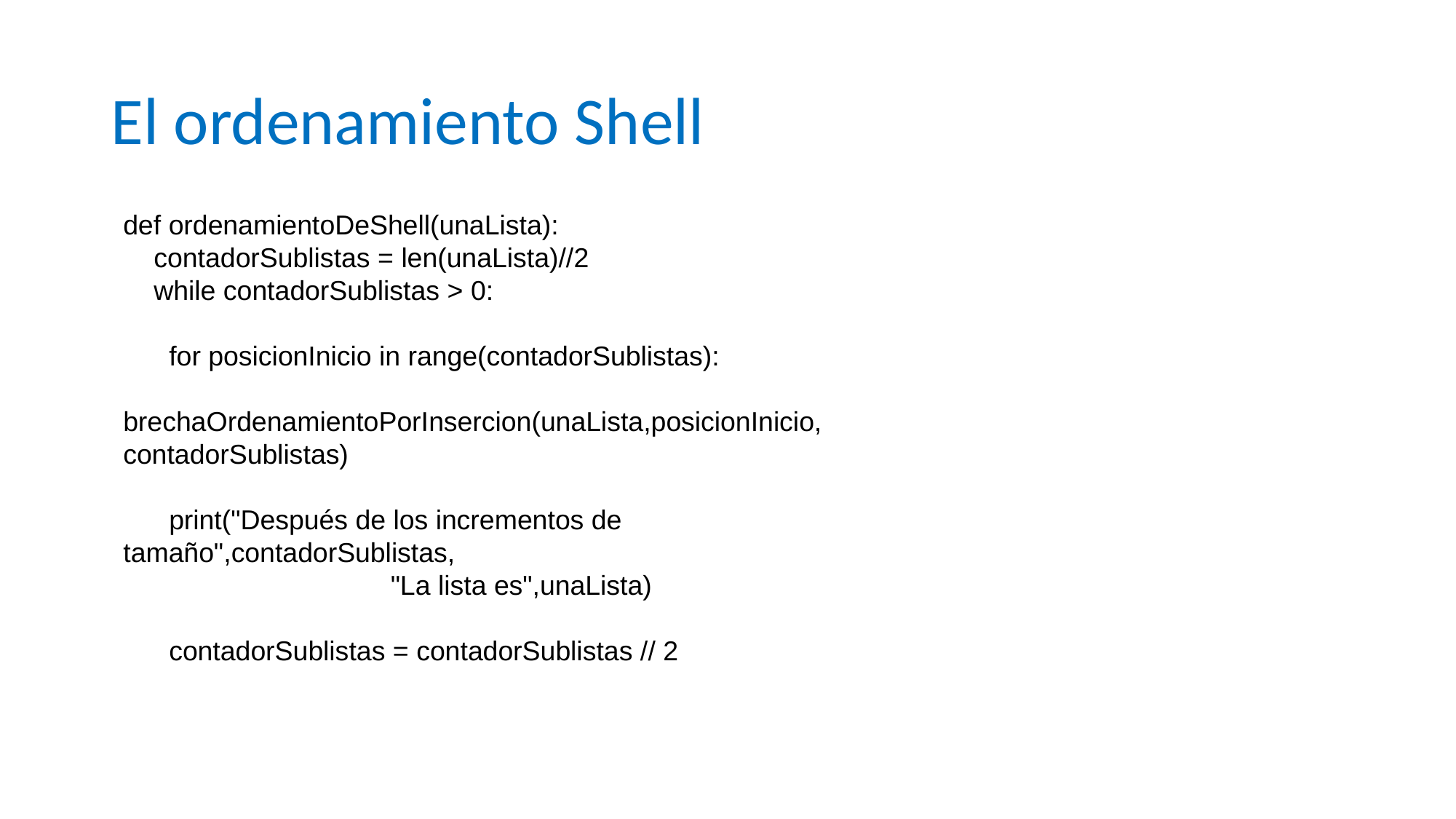

# El ordenamiento Shell
def ordenamientoDeShell(unaLista):
    contadorSublistas = len(unaLista)//2
    while contadorSublistas > 0:

      for posicionInicio in range(contadorSublistas):
        brechaOrdenamientoPorInsercion(unaLista,posicionInicio,contadorSublistas)

      print("Después de los incrementos de tamaño",contadorSublistas,
                                   "La lista es",unaLista)

      contadorSublistas = contadorSublistas // 2